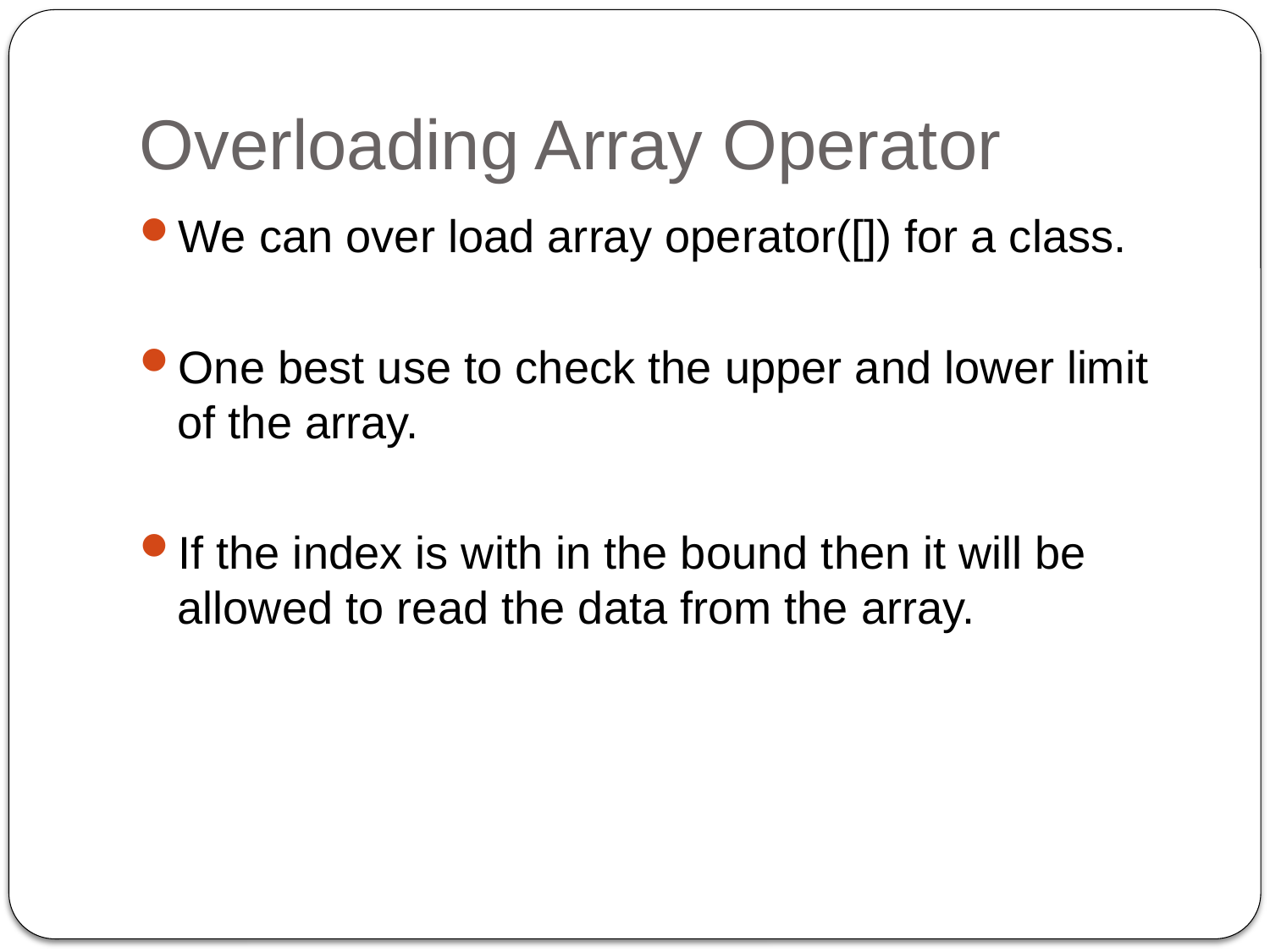

# Overloading Array Operator
We can over load array operator([]) for a class.

One best use to check the upper and lower limit of the array.

If the index is with in the bound then it will be allowed to read the data from the array.